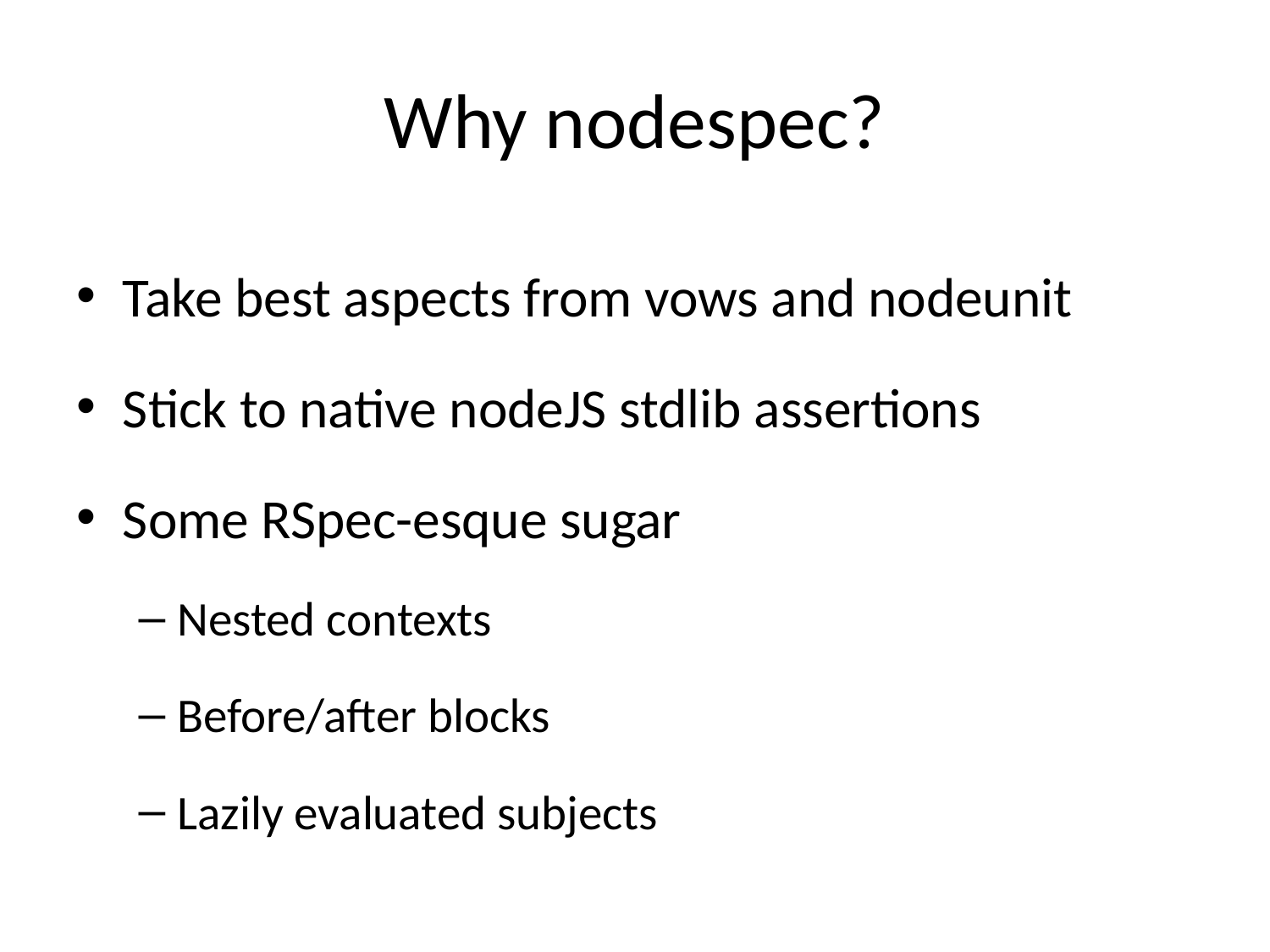

# Why nodespec?
Take best aspects from vows and nodeunit
Stick to native nodeJS stdlib assertions
Some RSpec-esque sugar
Nested contexts
Before/after blocks
Lazily evaluated subjects